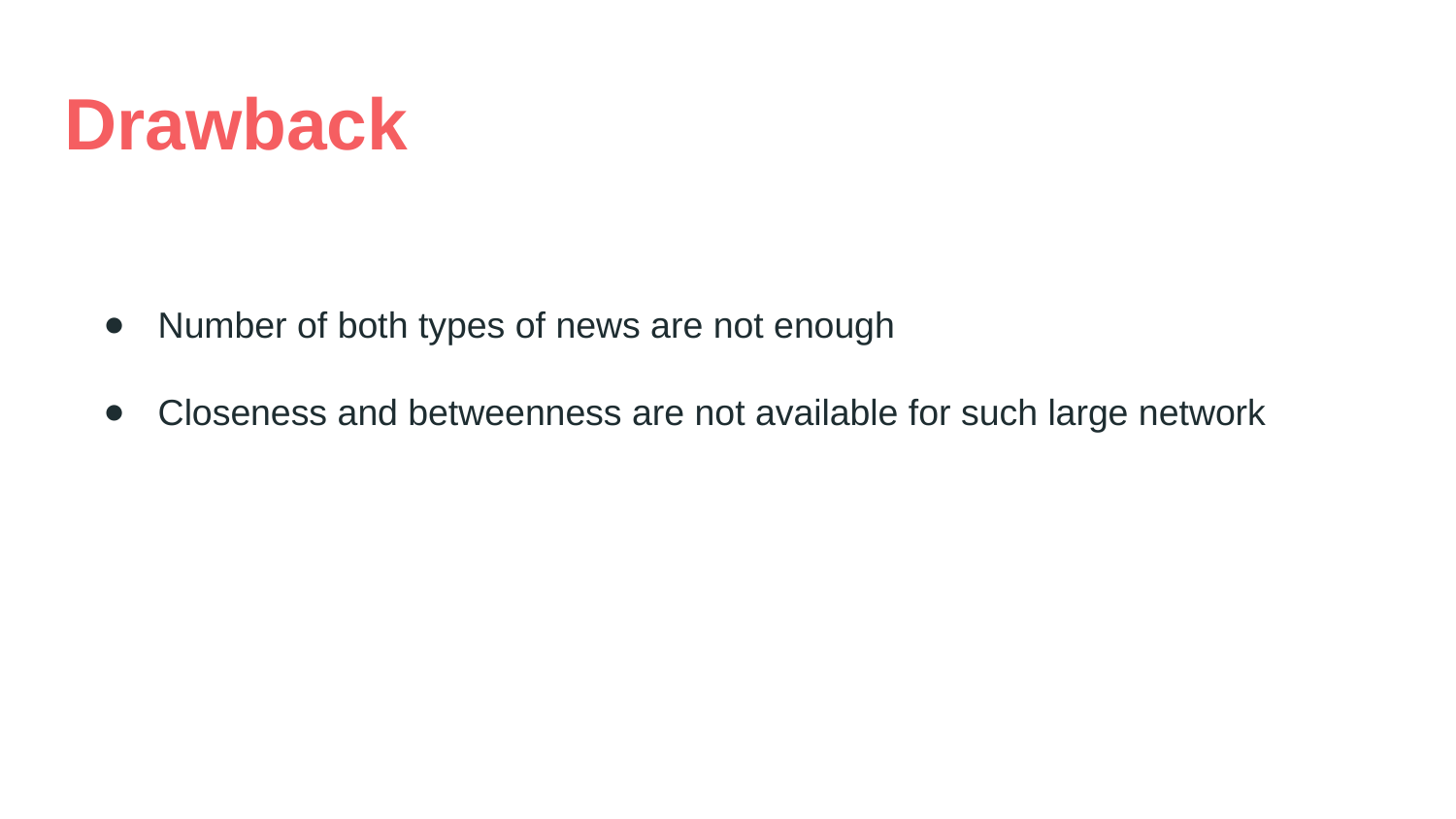

# Drawback
Number of both types of news are not enough

Closeness and betweenness are not available for such large network